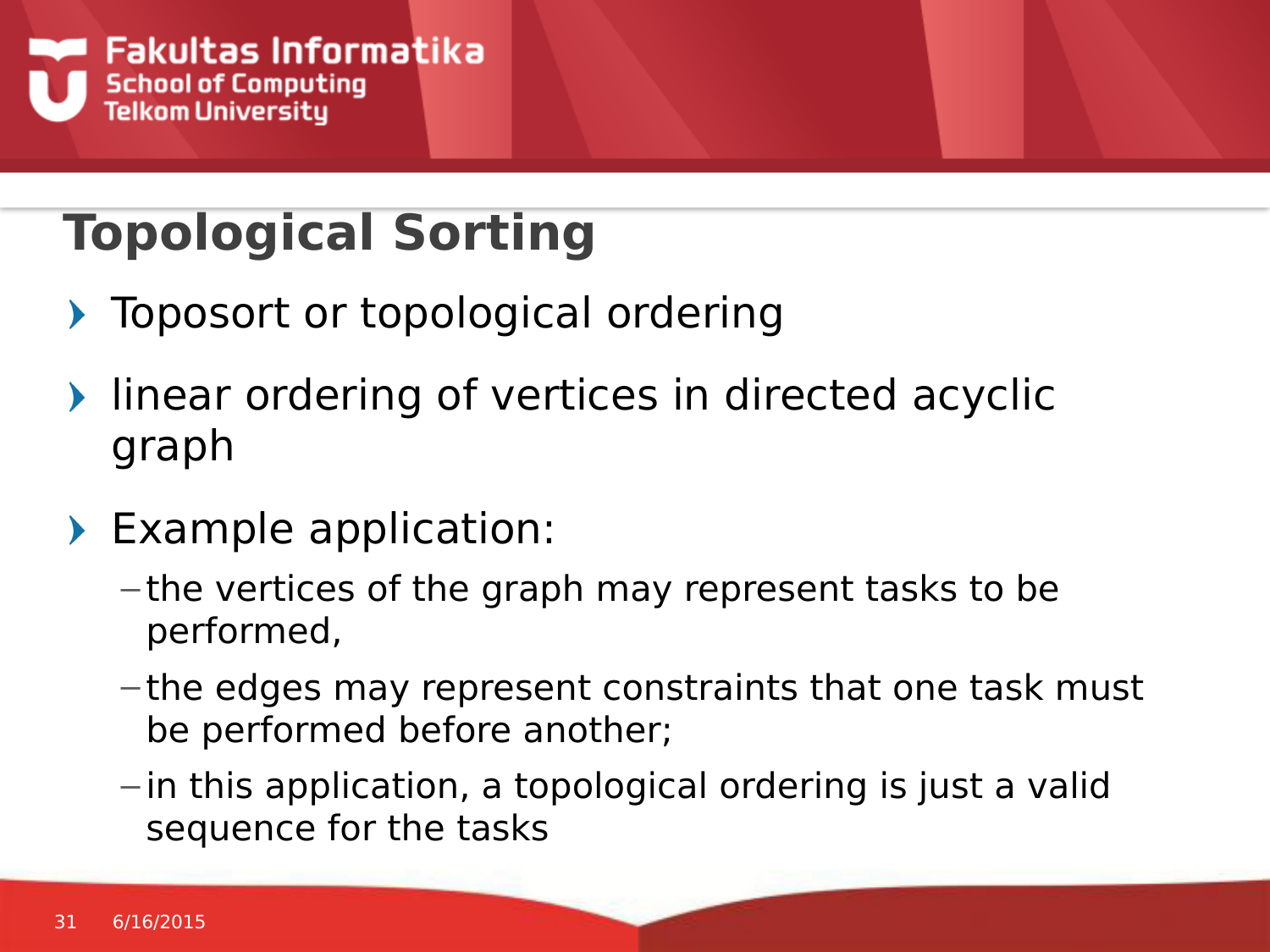

# Topological Sorting
Toposort or topological ordering
linear ordering of vertices in directed acyclic graph
Example application:
the vertices of the graph may represent tasks to be performed,
the edges may represent constraints that one task must be performed before another;
in this application, a topological ordering is just a valid sequence for the tasks

31
6/16/2015